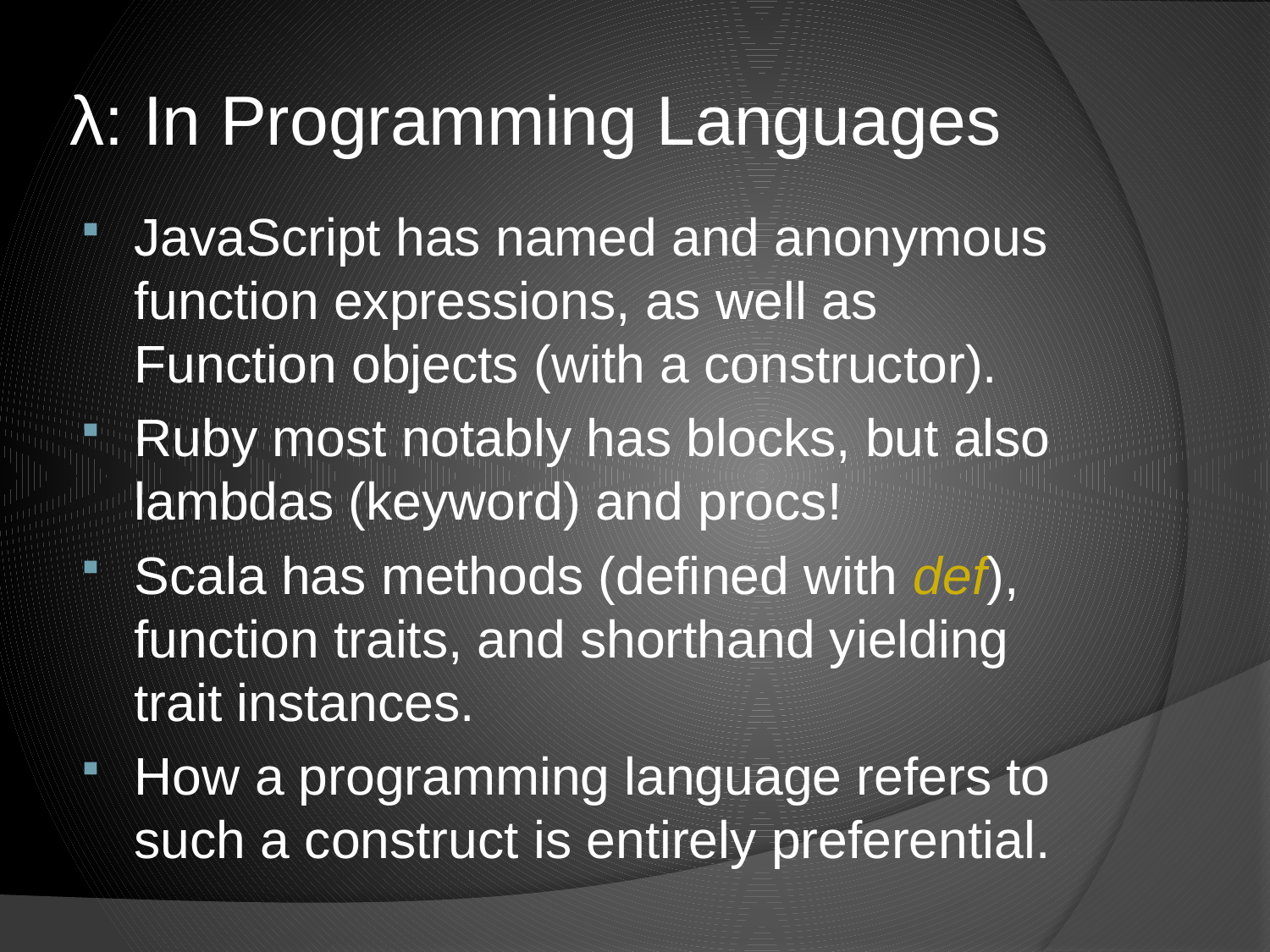

# λ: In Programming Languages
JavaScript has named and anonymous function expressions, as well as Function objects (with a constructor).
Ruby most notably has blocks, but also lambdas (keyword) and procs!
Scala has methods (defined with def), function traits, and shorthand yielding trait instances.
How a programming language refers to such a construct is entirely preferential.